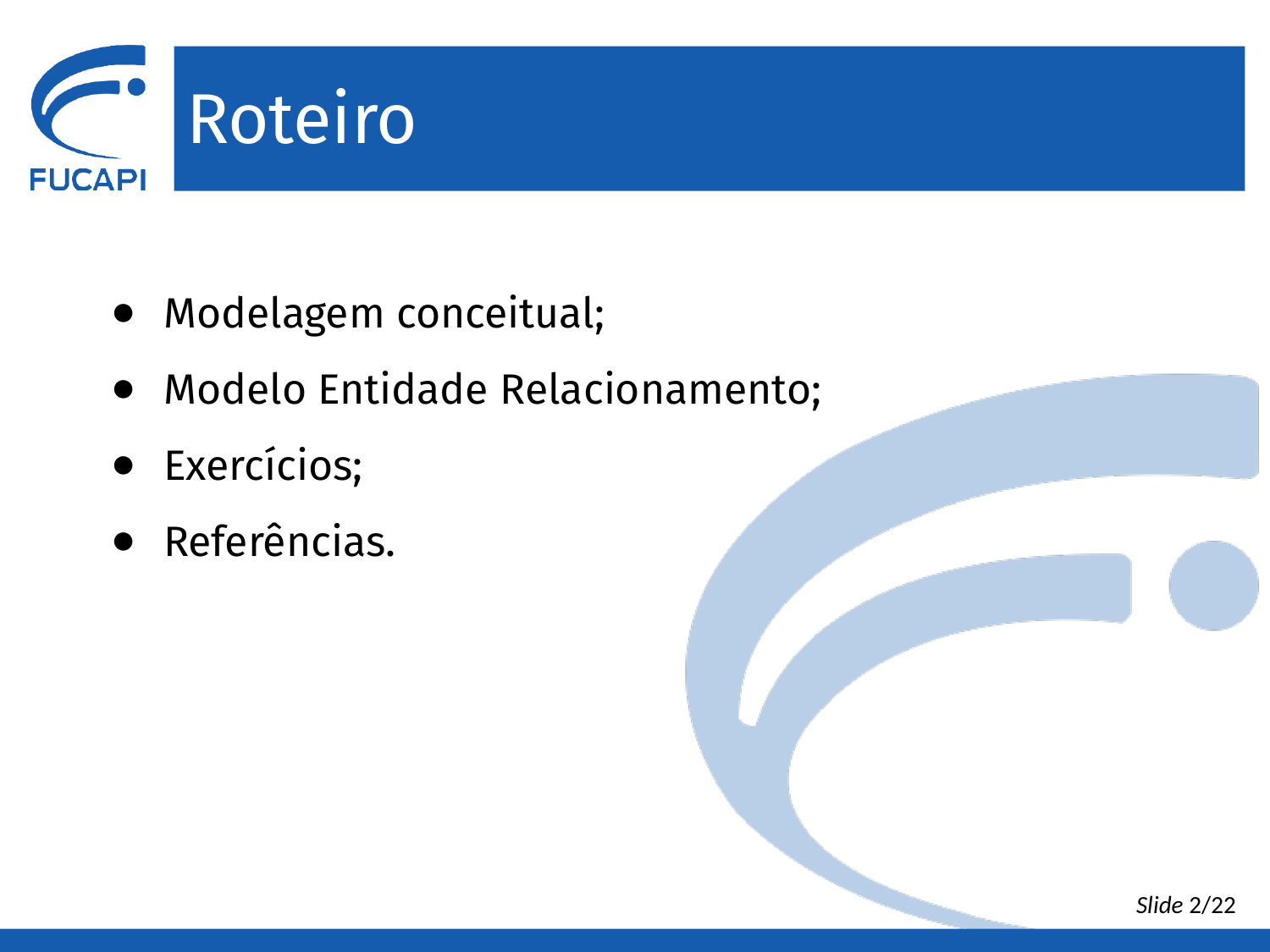

# Roteiro
Modelagem conceitual;
Modelo Entidade Relacionamento;
Exercícios;
Referências.